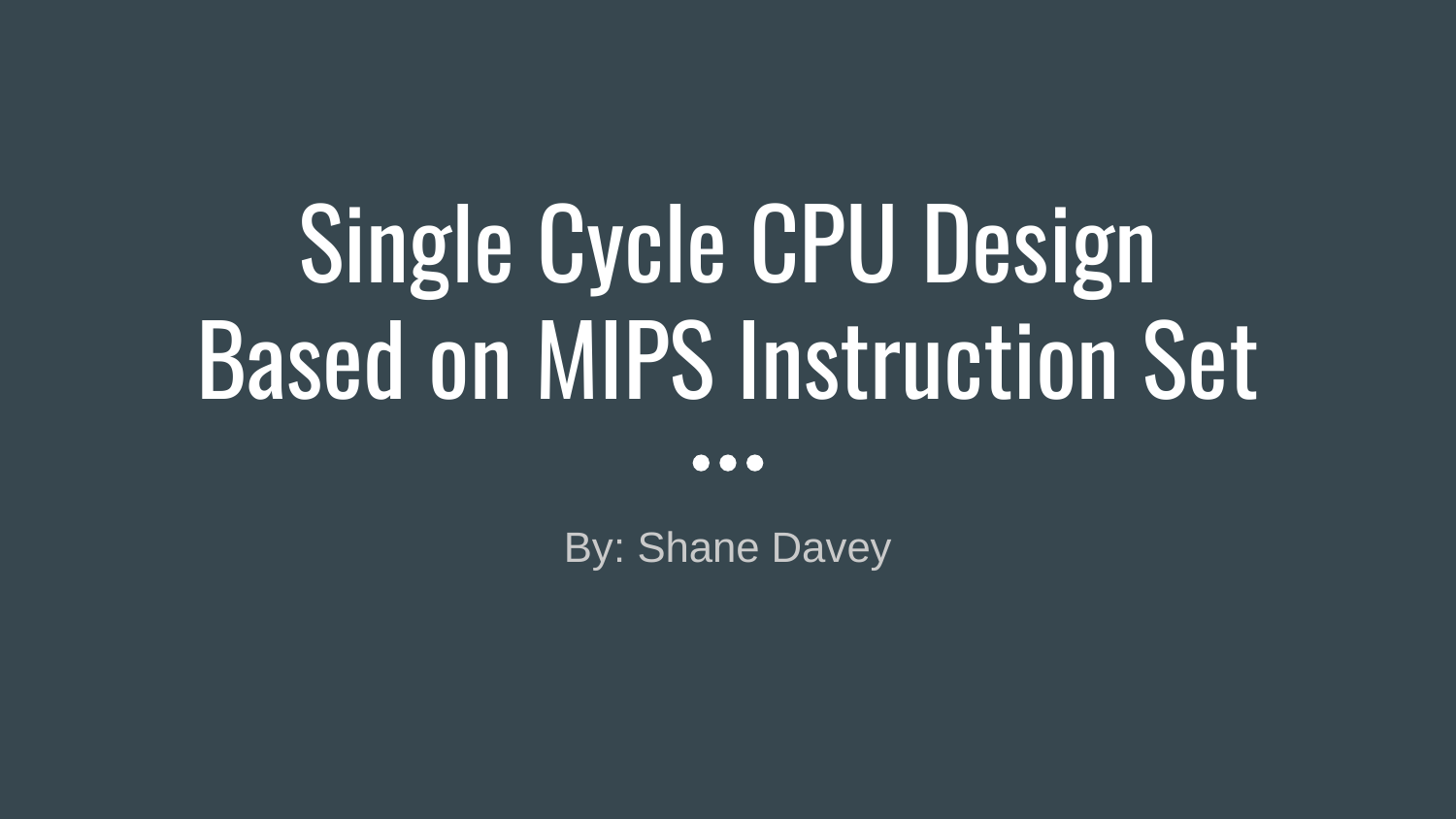

# Single Cycle CPU Design
Based on MIPS Instruction Set
By: Shane Davey